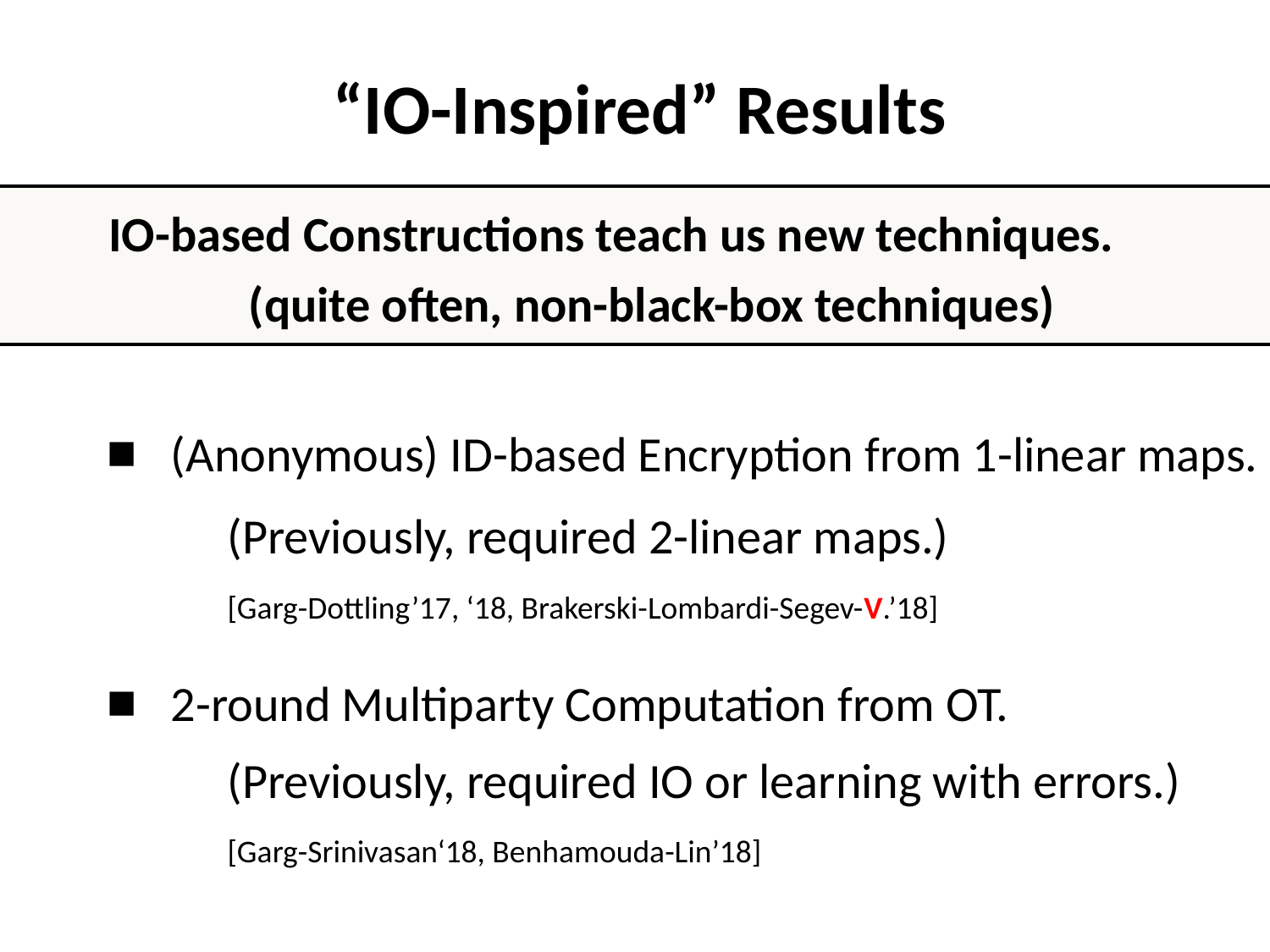

“IO-Inspired” Results

IO-based Constructions teach us new techniques.
(quite often, non-black-box techniques)
(Anonymous) ID-based Encryption from 1-linear maps.
(Previously, required 2-linear maps.)
[Garg-Dottling’17, ‘18, Brakerski-Lombardi-Segev-V.’18]
2-round Multiparty Computation from OT.
(Previously, required IO or learning with errors.)
[Garg-Srinivasan‘18, Benhamouda-Lin’18]